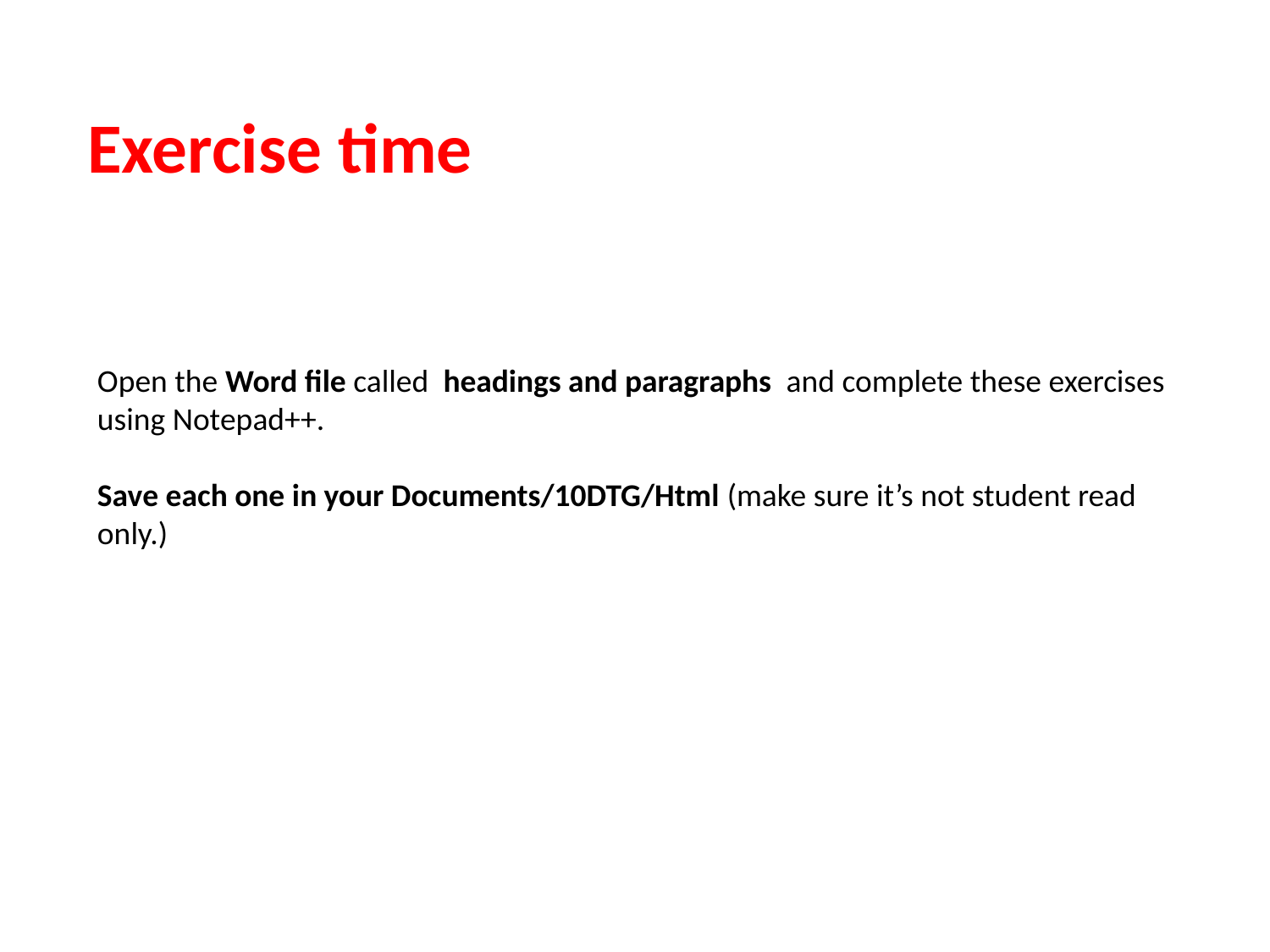

Exercise time
Open the Word file called  headings and paragraphs  and complete these exercises using Notepad++.

Save each one in your Documents/10DTG/Html (make sure it’s not student read only.)